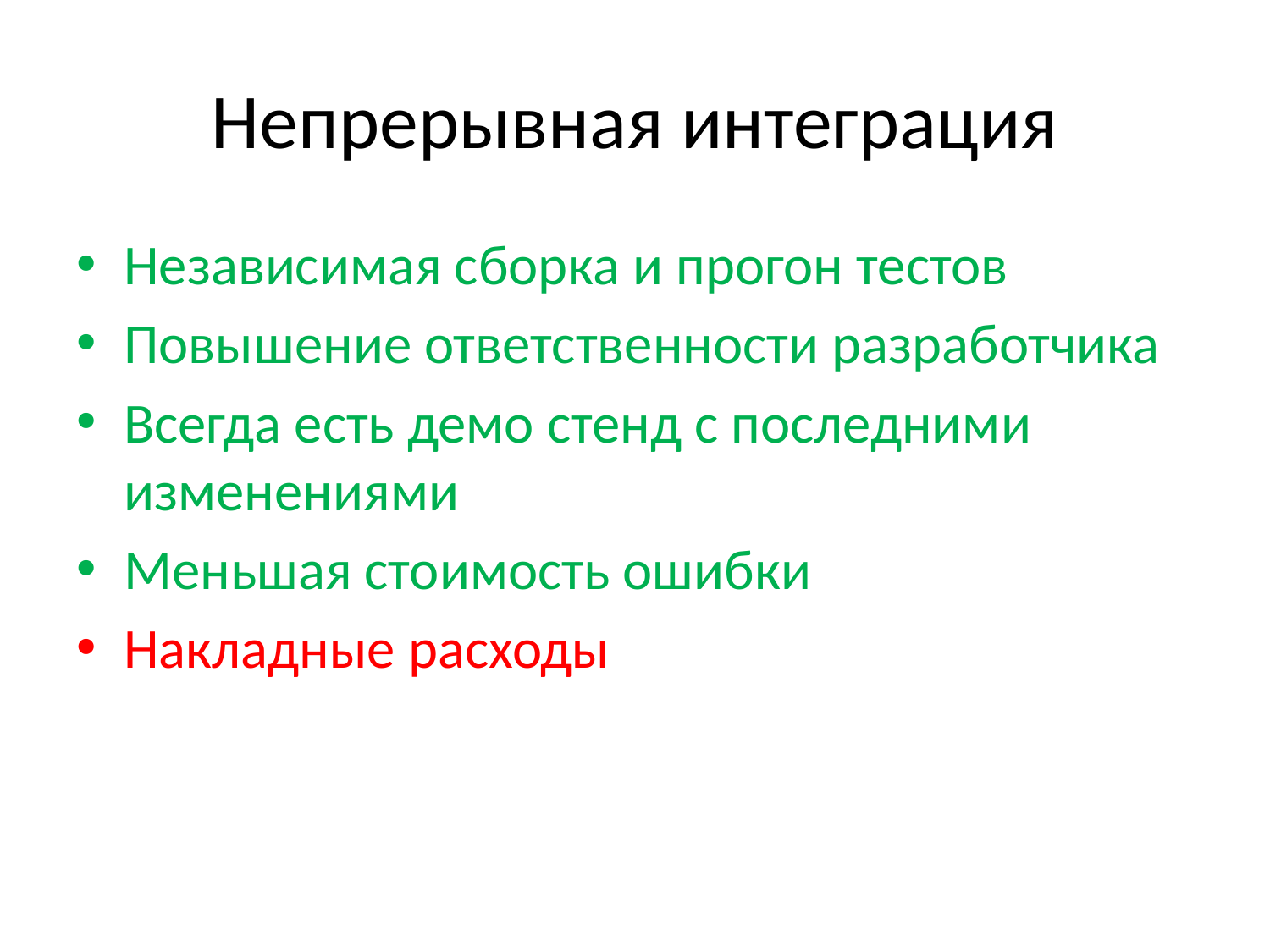

# Непрерывная интеграция
Независимая сборка и прогон тестов
Повышение ответственности разработчика
Всегда есть демо стенд с последними изменениями
Меньшая стоимость ошибки
Накладные расходы